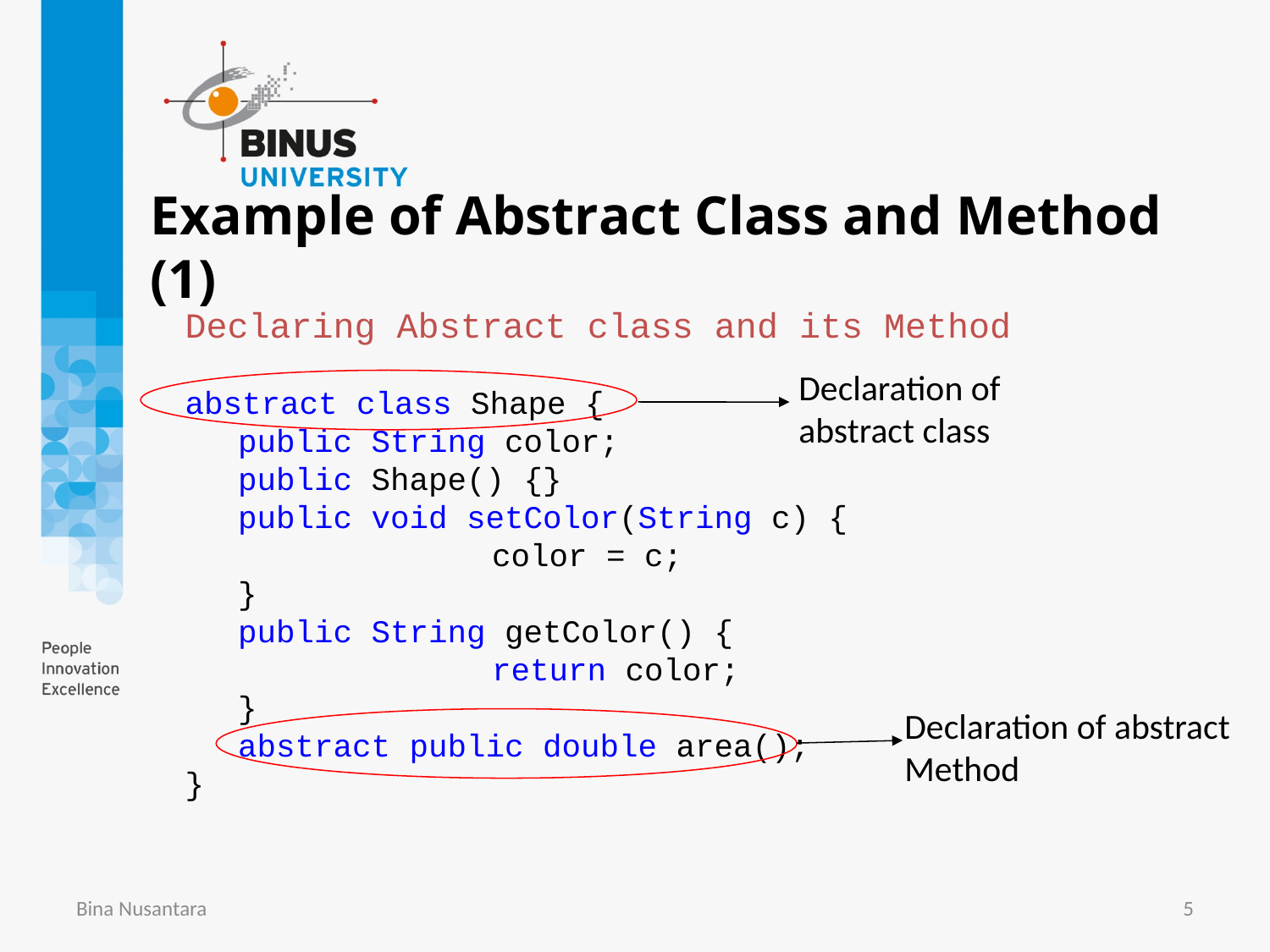

# Example of Abstract Class and Method (1)
Declaring Abstract class and its Method

abstract class Shape {
	public String color;
	public Shape() {}
	public void setColor(String c) {
			color = c;
	}
	public String getColor() {
			return color;
	}
	abstract public double area();
}
Declaration of abstract class

Declaration of abstract Method

Bina Nusantara
5